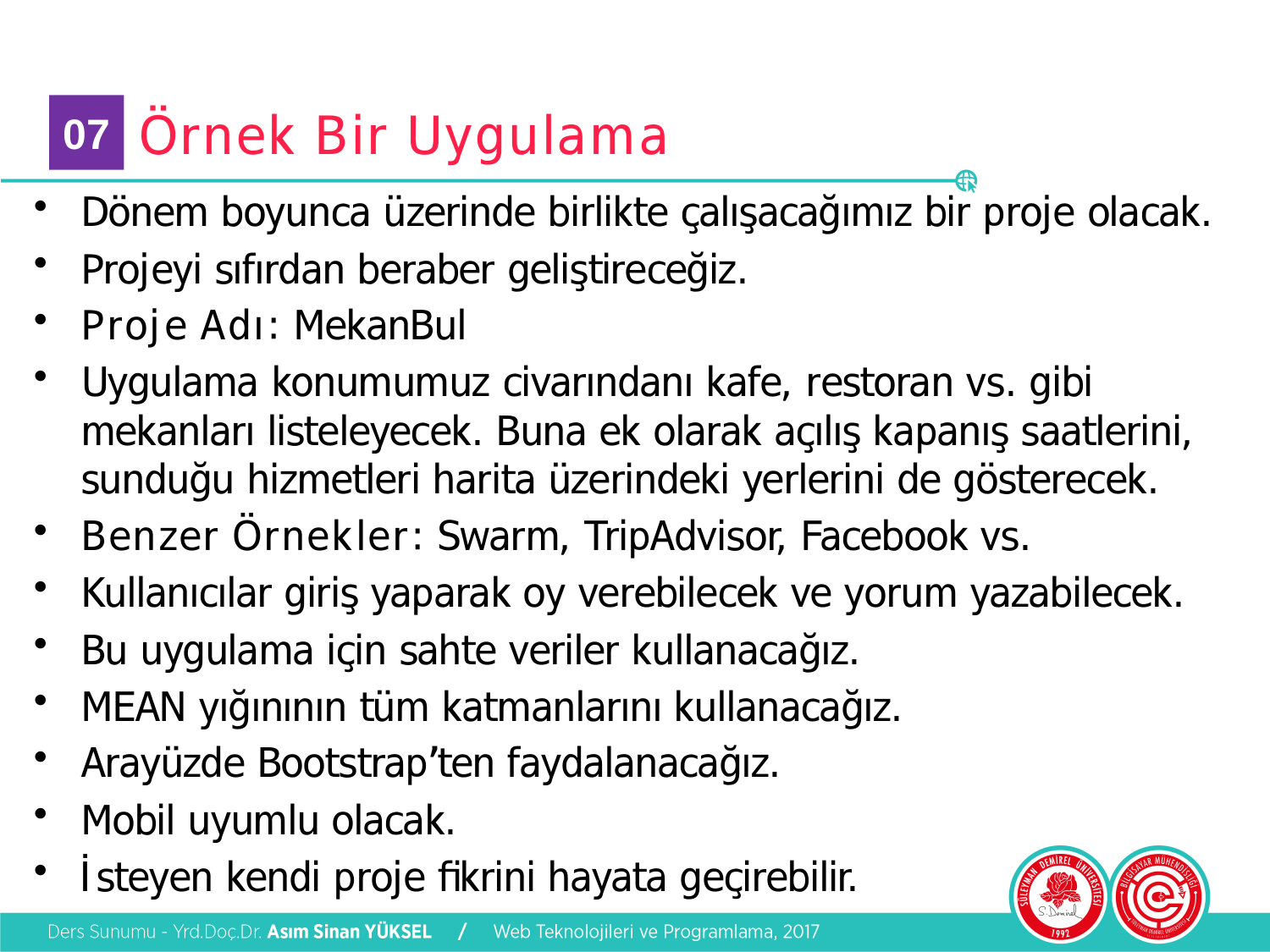

07
# Örnek Bir Uygulama
Dönem boyunca üzerinde birlikte çalışacağımız bir proje olacak.
Projeyi sıfırdan beraber geliştireceğiz.
Proje Adı: MekanBul
Uygulama konumumuz civarındanı kafe, restoran vs. gibi mekanları listeleyecek. Buna ek olarak açılış kapanış saatlerini, sunduğu hizmetleri harita üzerindeki yerlerini de gösterecek.
Benzer Örnekler: Swarm, TripAdvisor, Facebook vs.
Kullanıcılar giriş yaparak oy verebilecek ve yorum yazabilecek.
Bu uygulama için sahte veriler kullanacağız.
MEAN yığınının tüm katmanlarını kullanacağız.
Arayüzde Bootstrap’ten faydalanacağız.
Mobil uyumlu olacak.
İsteyen kendi proje fikrini hayata geçirebilir.